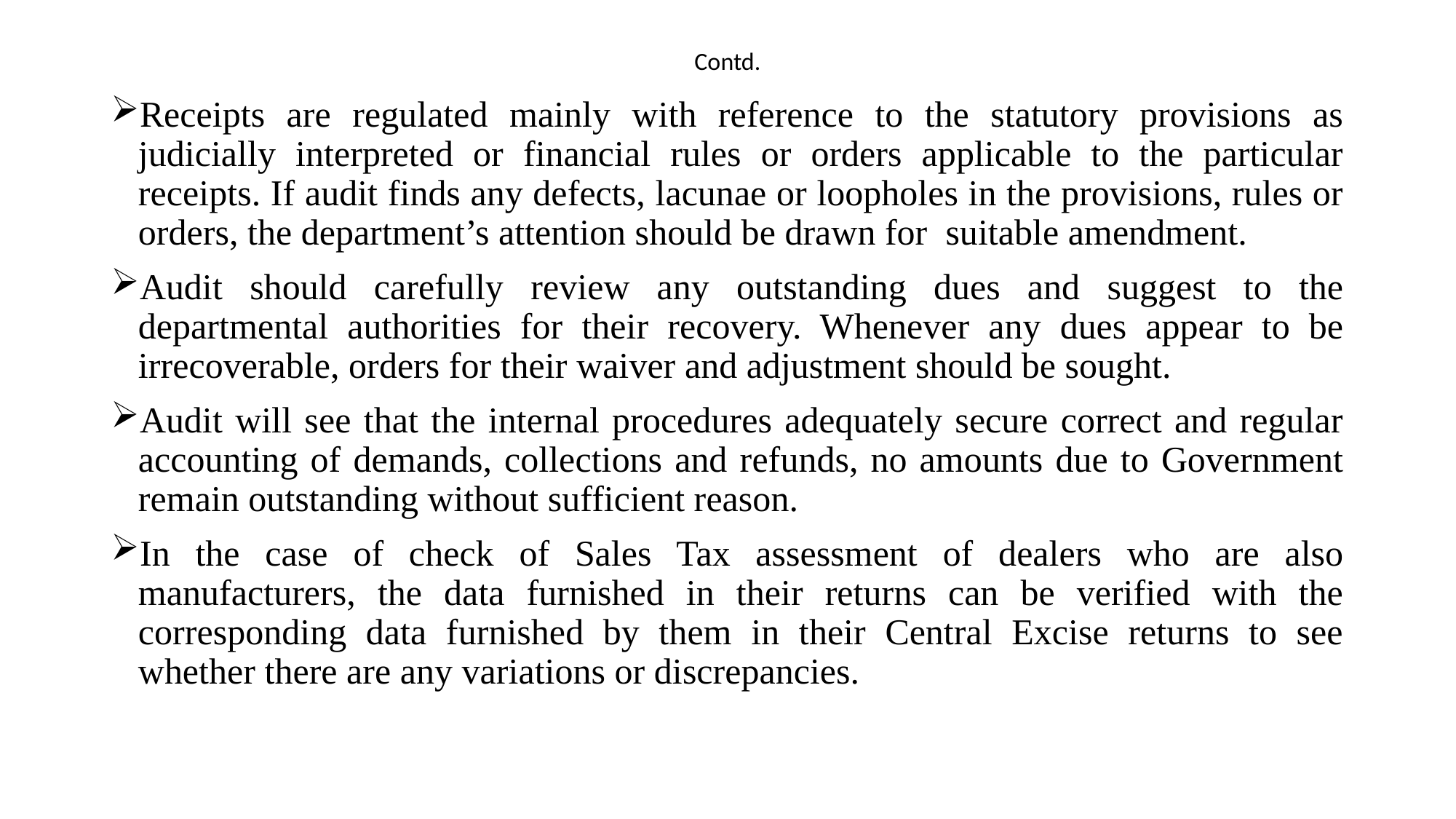

# Contd.
Receipts are regulated mainly with reference to the statutory provisions as judicially interpreted or financial rules or orders applicable to the particular receipts. If audit finds any defects, lacunae or loopholes in the provisions, rules or orders, the department’s attention should be drawn for  suitable amendment.
Audit should carefully review any outstanding dues and suggest to the departmental authorities for their recovery. Whenever any dues appear to be irrecoverable, orders for their waiver and adjustment should be sought.
Audit will see that the internal procedures adequately secure correct and regular accounting of demands, collections and refunds, no amounts due to Government remain outstanding without sufficient reason.
In the case of check of Sales Tax assessment of dealers who are also manufacturers, the data furnished in their returns can be verified with the corresponding data furnished by them in their Central Excise returns to see whether there are any variations or discrepancies.